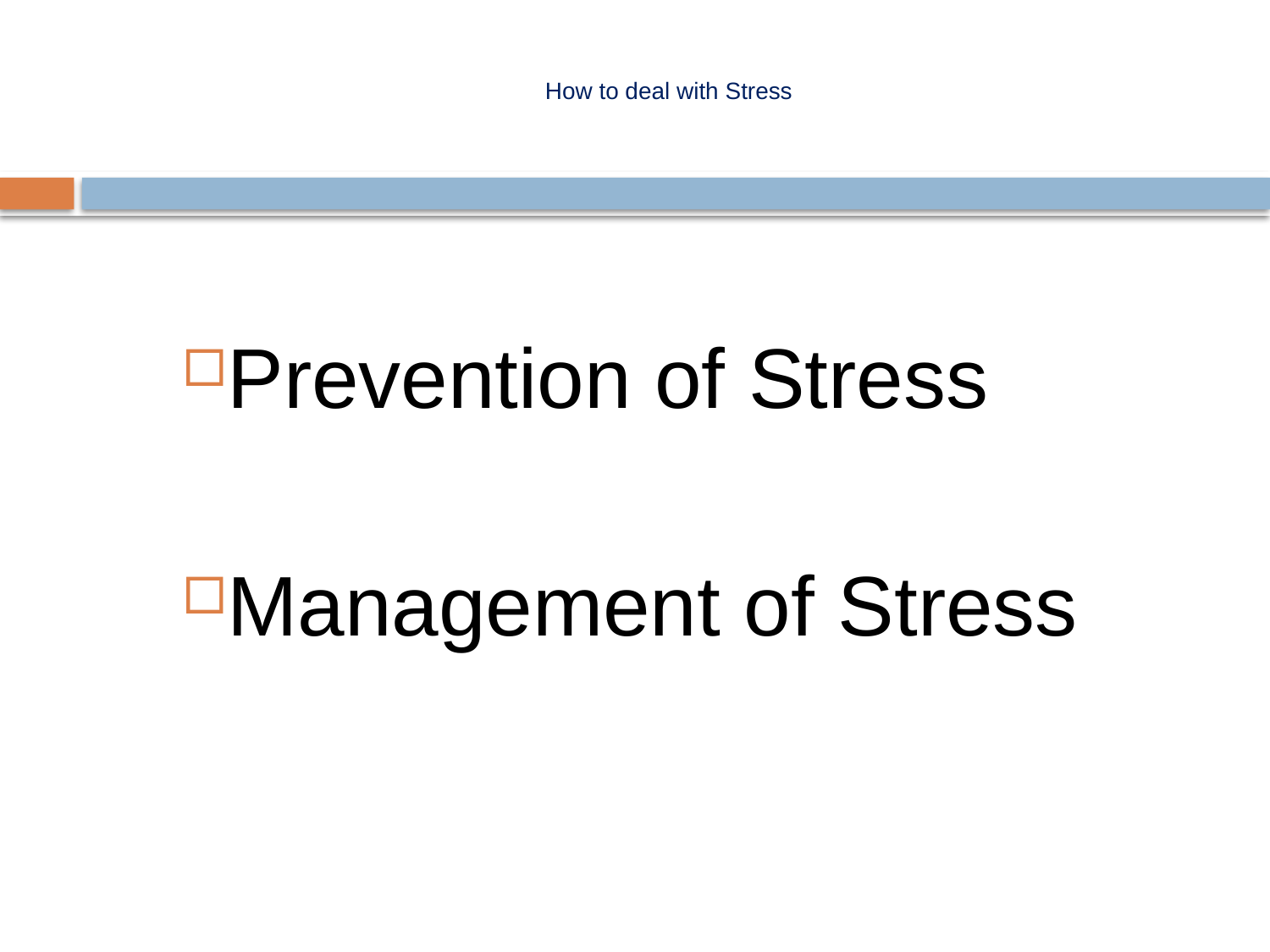

# How to deal with Stress

Prevention of Stress

Management of Stress